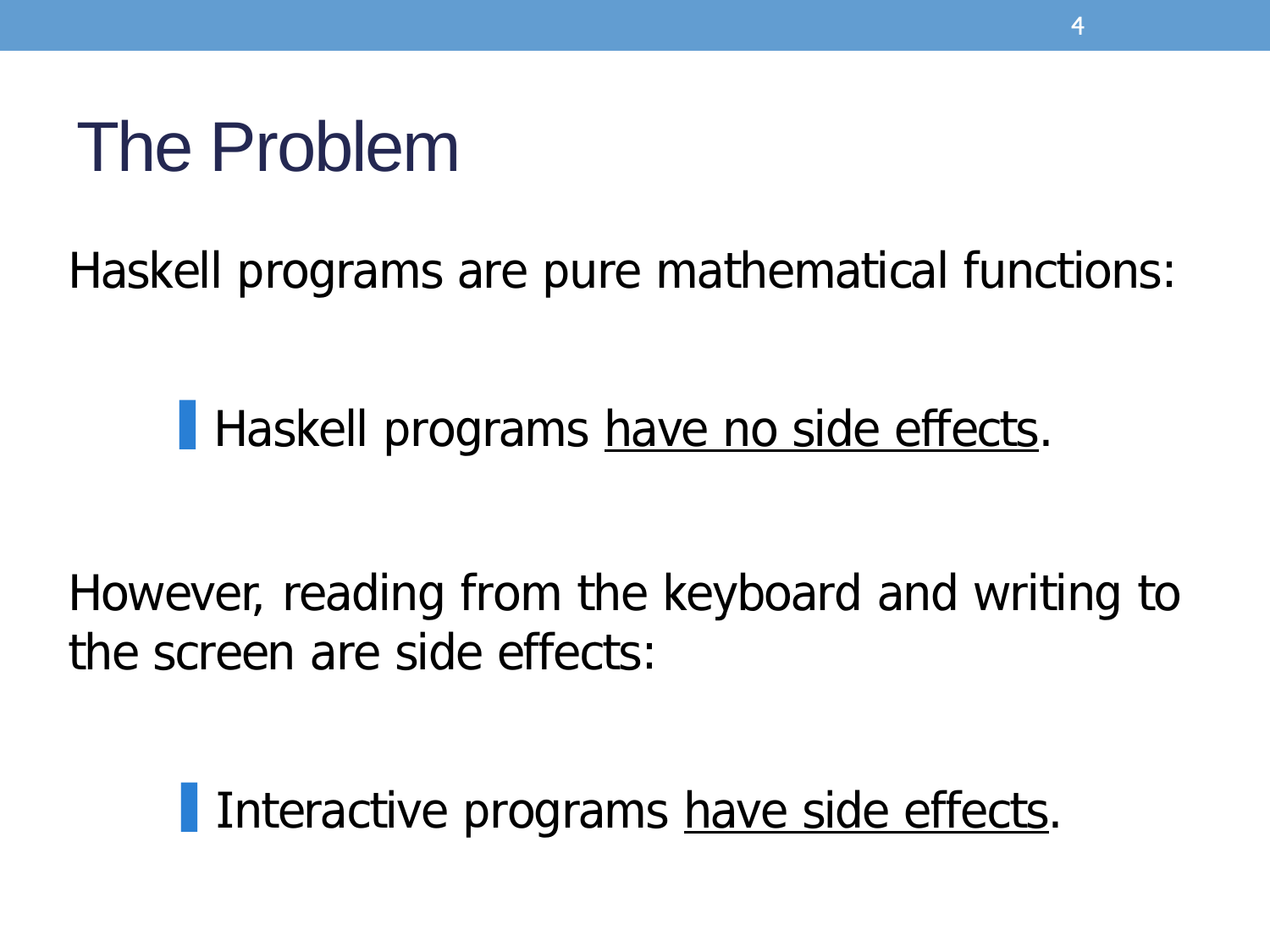

4
# The Problem
Haskell programs are pure mathematical functions:
Haskell programs have no side effects.
However, reading from the keyboard and writing to the screen are side effects:
Interactive programs have side effects.